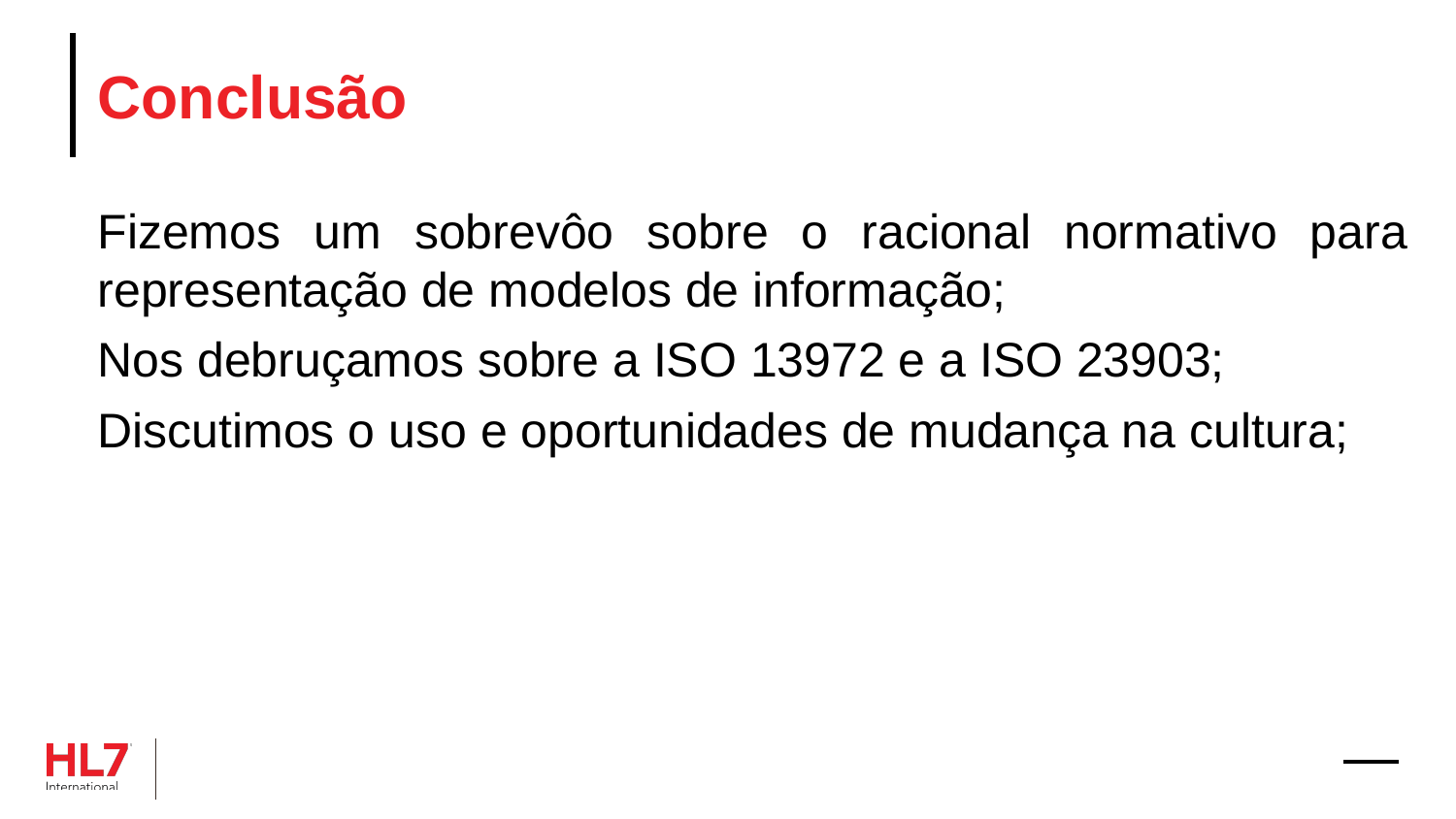

# Conclusão
Fizemos um sobrevôo sobre o racional normativo para representação de modelos de informação;
Nos debruçamos sobre a ISO 13972 e a ISO 23903;
Discutimos o uso e oportunidades de mudança na cultura;